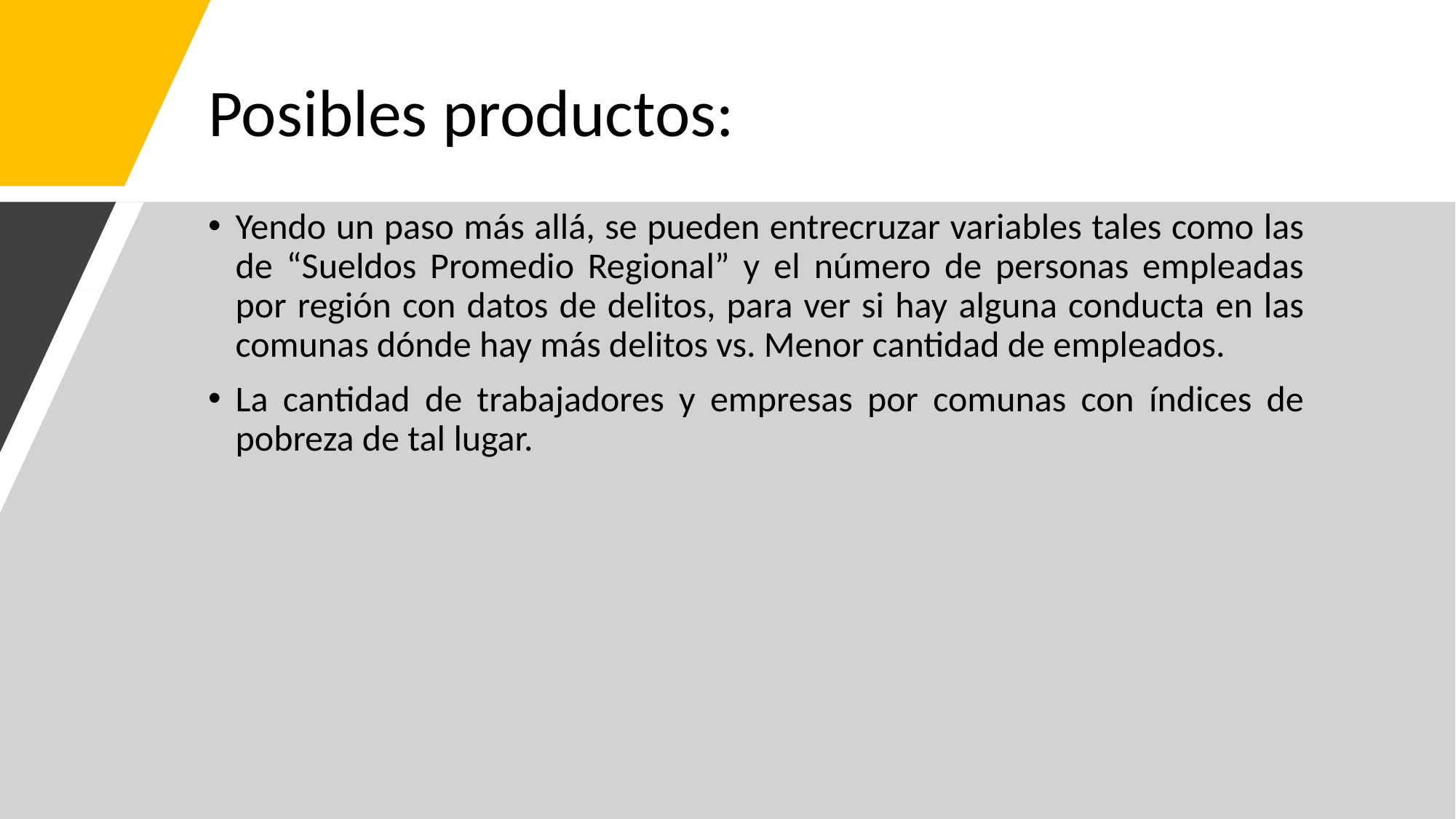

# Posibles productos:

Yendo un paso más allá, se pueden entrecruzar variables tales como las de “Sueldos Promedio Regional” y el número de personas empleadas por región con datos de delitos, para ver si hay alguna conducta en las comunas dónde hay más delitos vs. Menor cantidad de empleados.
La cantidad de trabajadores y empresas por comunas con índices de pobreza de tal lugar.